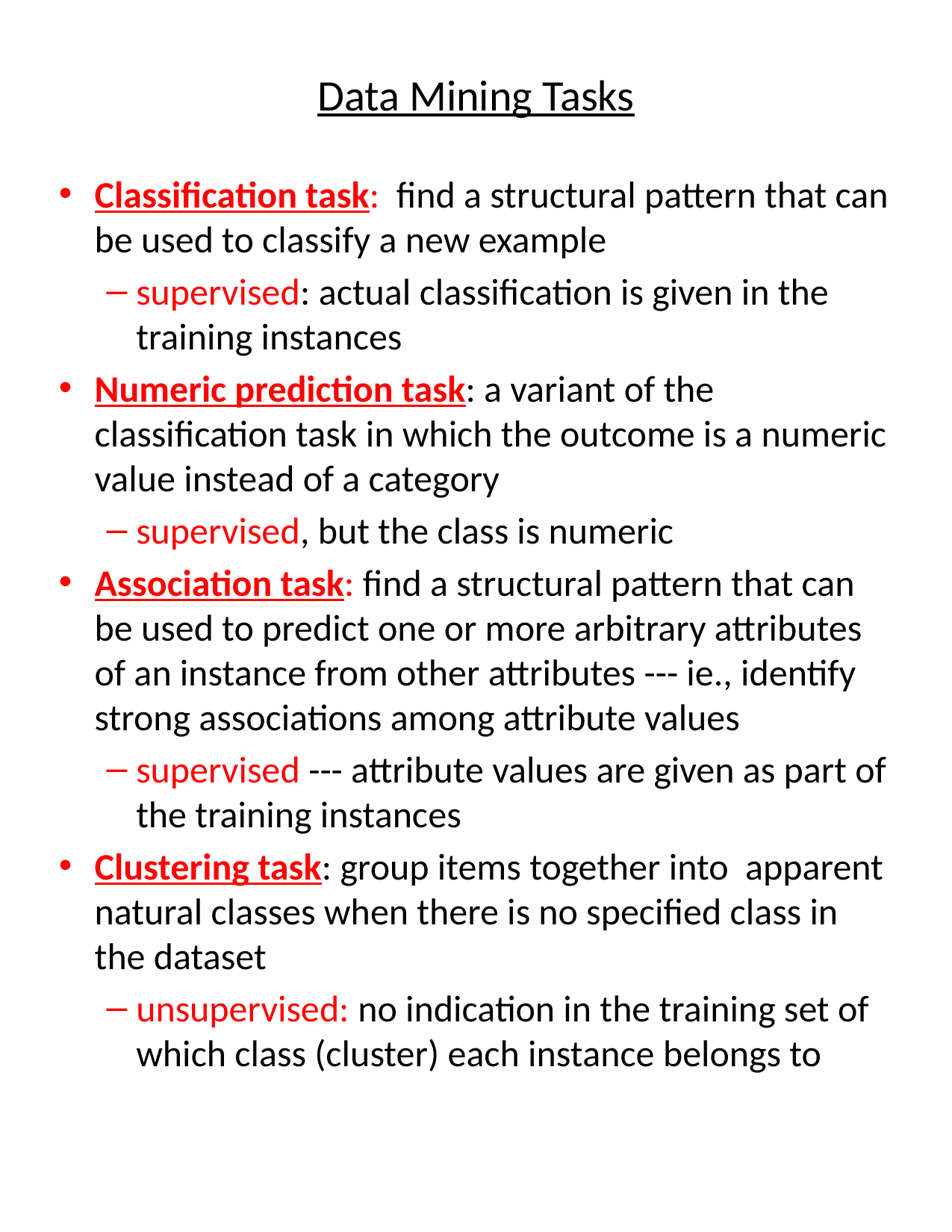

# Data Mining Tasks
Classification task:  find a structural pattern that can be used to classify a new example
supervised: actual classification is given in the training instances
Numeric prediction task: a variant of the classification task in which the outcome is a numeric value instead of a category
supervised, but the class is numeric
Association task: find a structural pattern that can be used to predict one or more arbitrary attributes of an instance from other attributes --- ie., identify strong associations among attribute values
supervised --- attribute values are given as part of the training instances
Clustering task: group items together into  apparent natural classes when there is no specified class in the dataset
unsupervised: no indication in the training set of which class (cluster) each instance belongs to